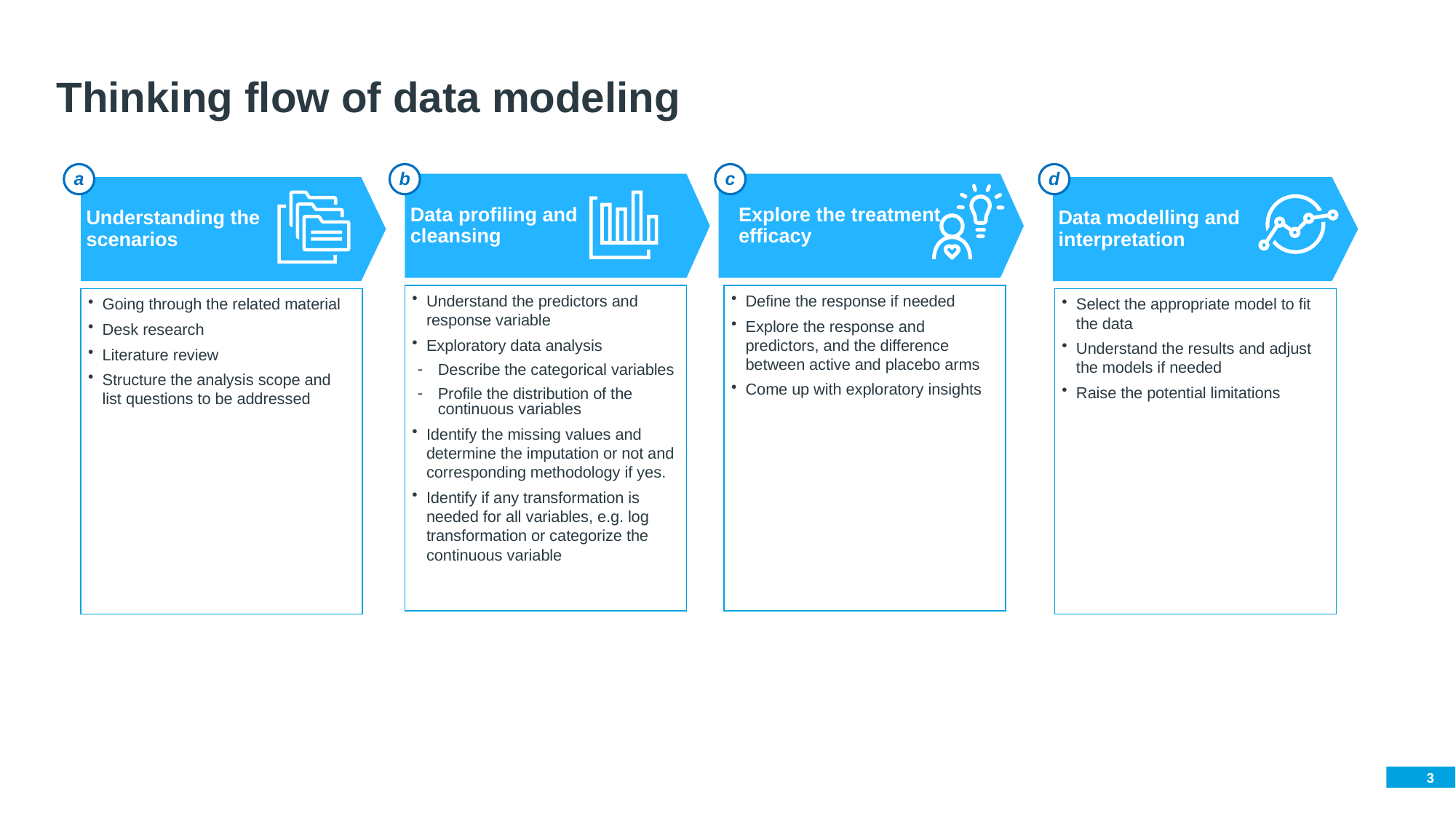

# Thinking flow of data modeling
a
b
c
d
Data profiling and
cleansing

Explore the treatment efficacy
Understanding the
scenarios
Data modelling and interpretation

Understand the predictors and response variable
Exploratory data analysis
Describe the categorical variables
Profile the distribution of the continuous variables
Identify the missing values and determine the imputation or not and corresponding methodology if yes.
Identify if any transformation is needed for all variables, e.g. log transformation or categorize the continuous variable
Define the response if needed
Explore the response and predictors, and the difference between active and placebo arms
Come up with exploratory insights

Going through the related material
Desk research
Literature review
Structure the analysis scope and list questions to be addressed
Select the appropriate model to fit the data
Understand the results and adjust the models if needed
Raise the potential limitations